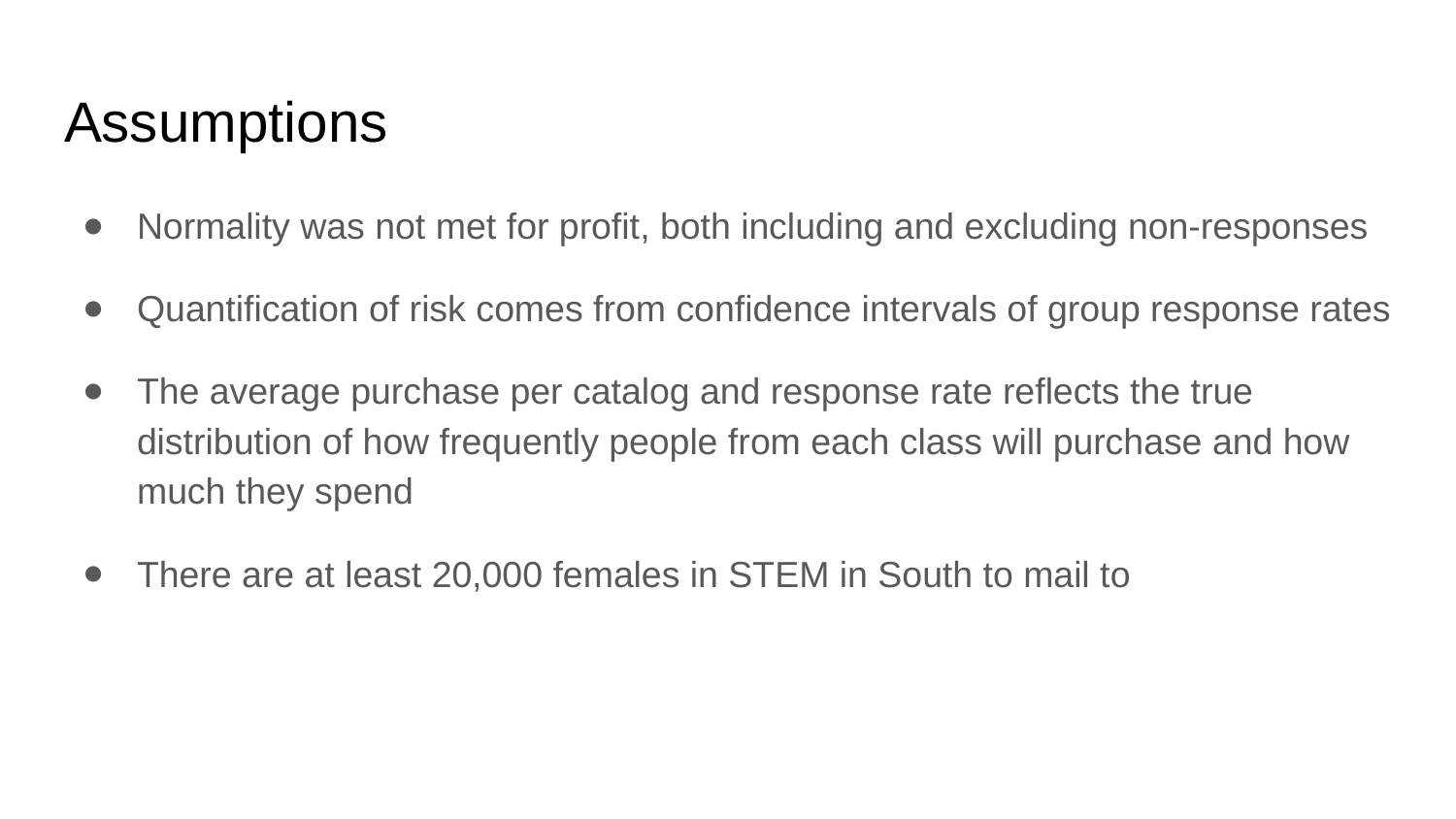

# Assumptions
Normality was not met for profit, both including and excluding non-responses
Quantification of risk comes from confidence intervals of group response rates
The average purchase per catalog and response rate reflects the true distribution of how frequently people from each class will purchase and how much they spend
There are at least 20,000 females in STEM in South to mail to